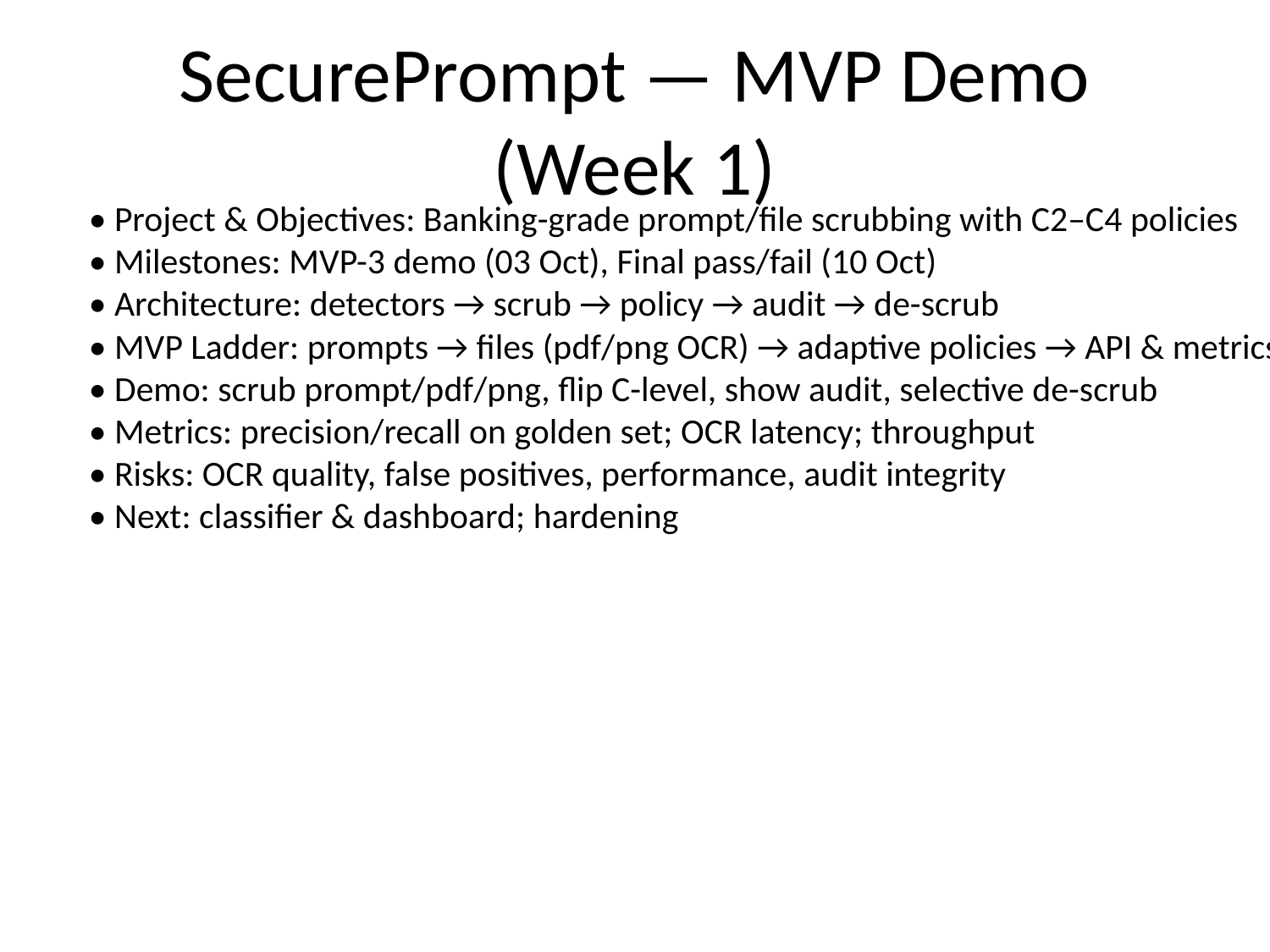

# SecurePrompt — MVP Demo (Week 1)
• Project & Objectives: Banking-grade prompt/file scrubbing with C2–C4 policies
• Milestones: MVP-3 demo (03 Oct), Final pass/fail (10 Oct)
• Architecture: detectors → scrub → policy → audit → de-scrub
• MVP Ladder: prompts → files (pdf/png OCR) → adaptive policies → API & metrics
• Demo: scrub prompt/pdf/png, flip C-level, show audit, selective de-scrub
• Metrics: precision/recall on golden set; OCR latency; throughput
• Risks: OCR quality, false positives, performance, audit integrity
• Next: classifier & dashboard; hardening